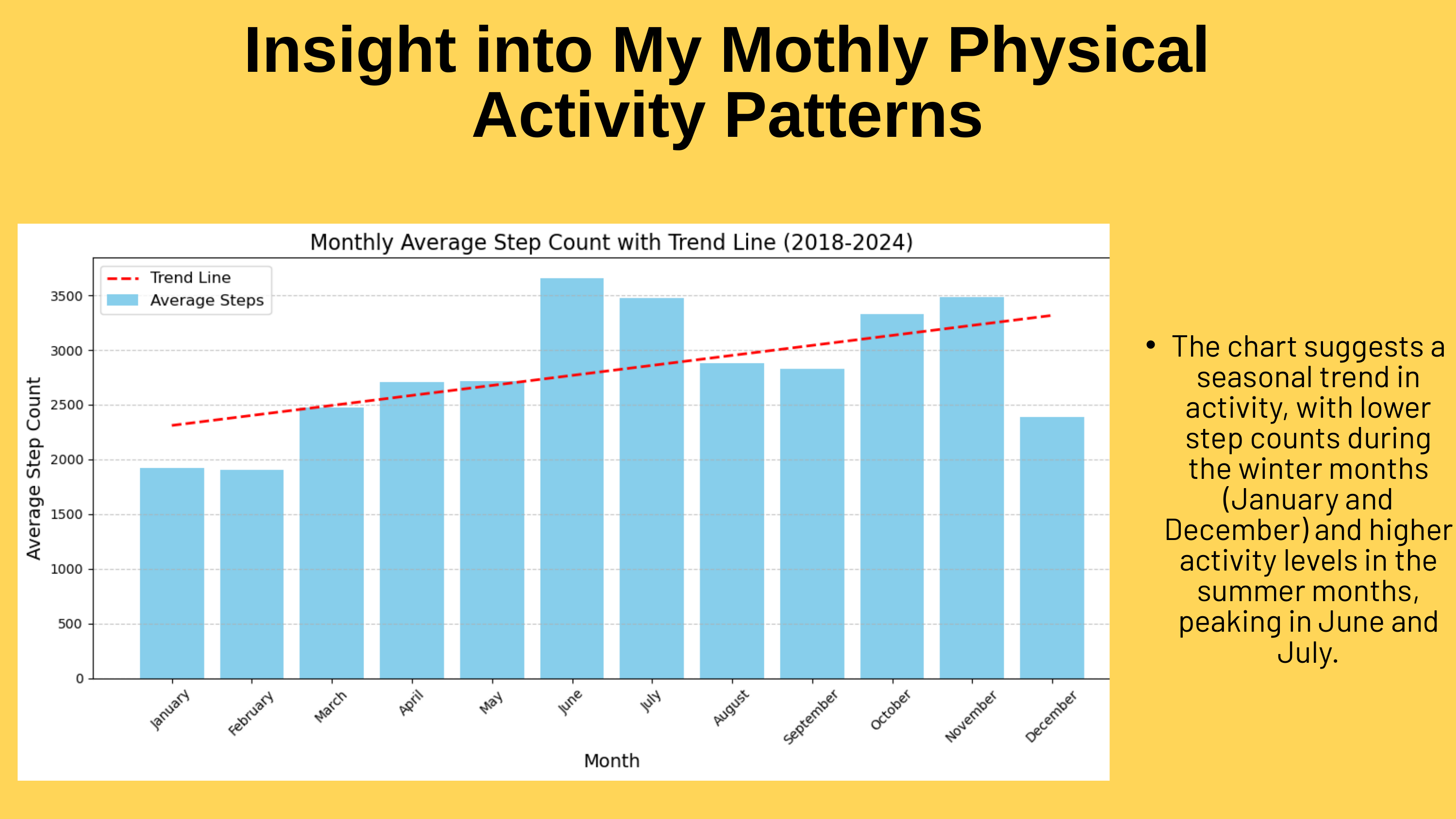

Insight into My Mothly Physical Activity Patterns

The chart suggests a seasonal trend in activity, with lower step counts during the winter months (January and December) and higher activity levels in the summer months, peaking in June and July.